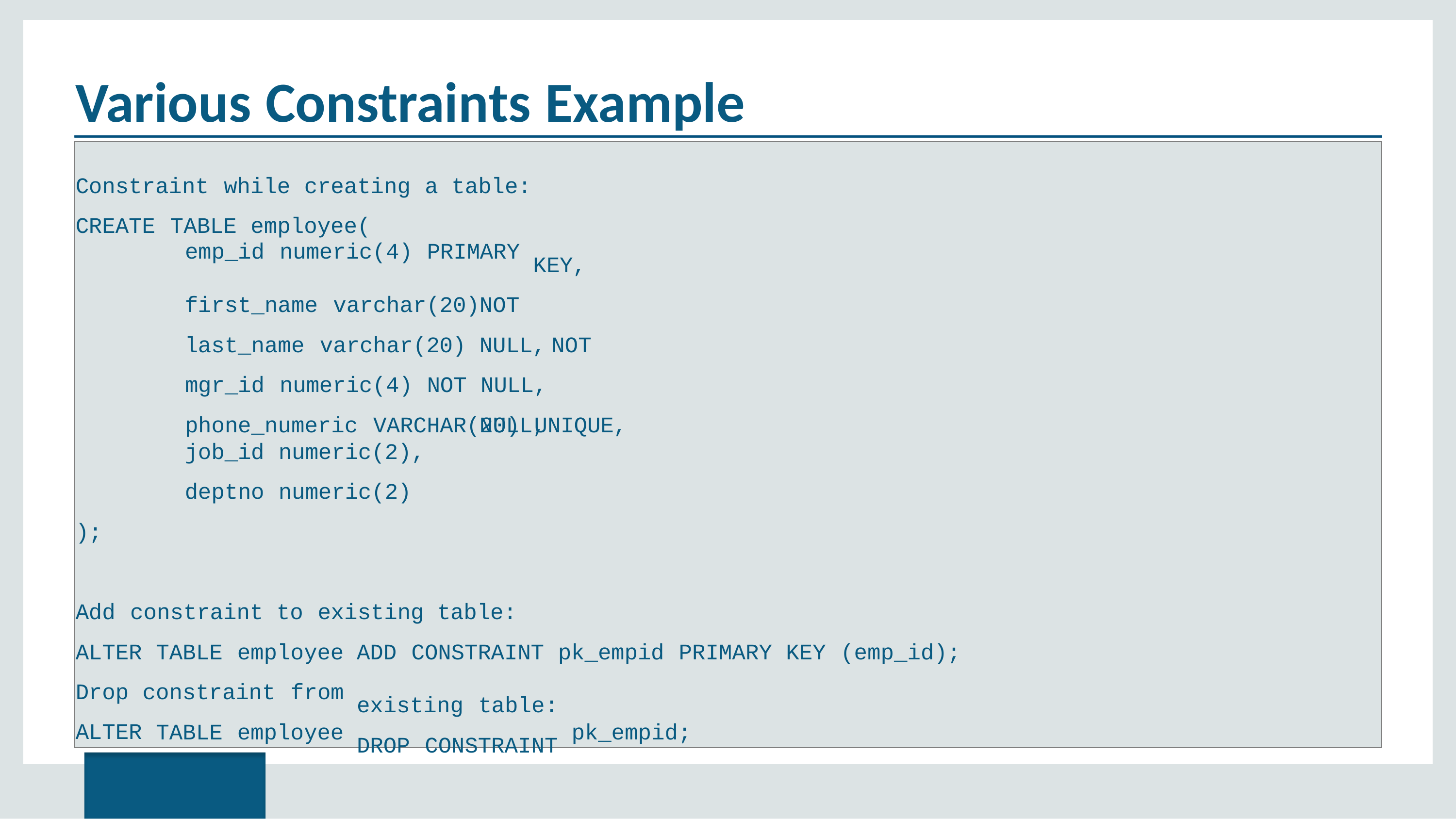

# Various Constraints Example

Constraint	while	creating	a	table: CREATE	TABLE	employee(
emp_id	numeric(4)	PRIMARY
KEY, NOT	 NULL, NOT	NULL,
first_name		varchar(20) last_name	varchar(20)
mgr_id	numeric(4)	NOT	NULL, phone_numeric	VARCHAR(20)	UNIQUE,
job_id
deptno
numeric(2),
numeric(2)
);
Add	constraint
to	existing
table:
ALTER
Drop ALTER
TABLE	employee
ADD	CONSTRAINT
pk_empid
PRIMARY
KEY	(emp_id);
constraint	from
existing	table: DROP	CONSTRAINT
TABLE	employee
pk_empid;